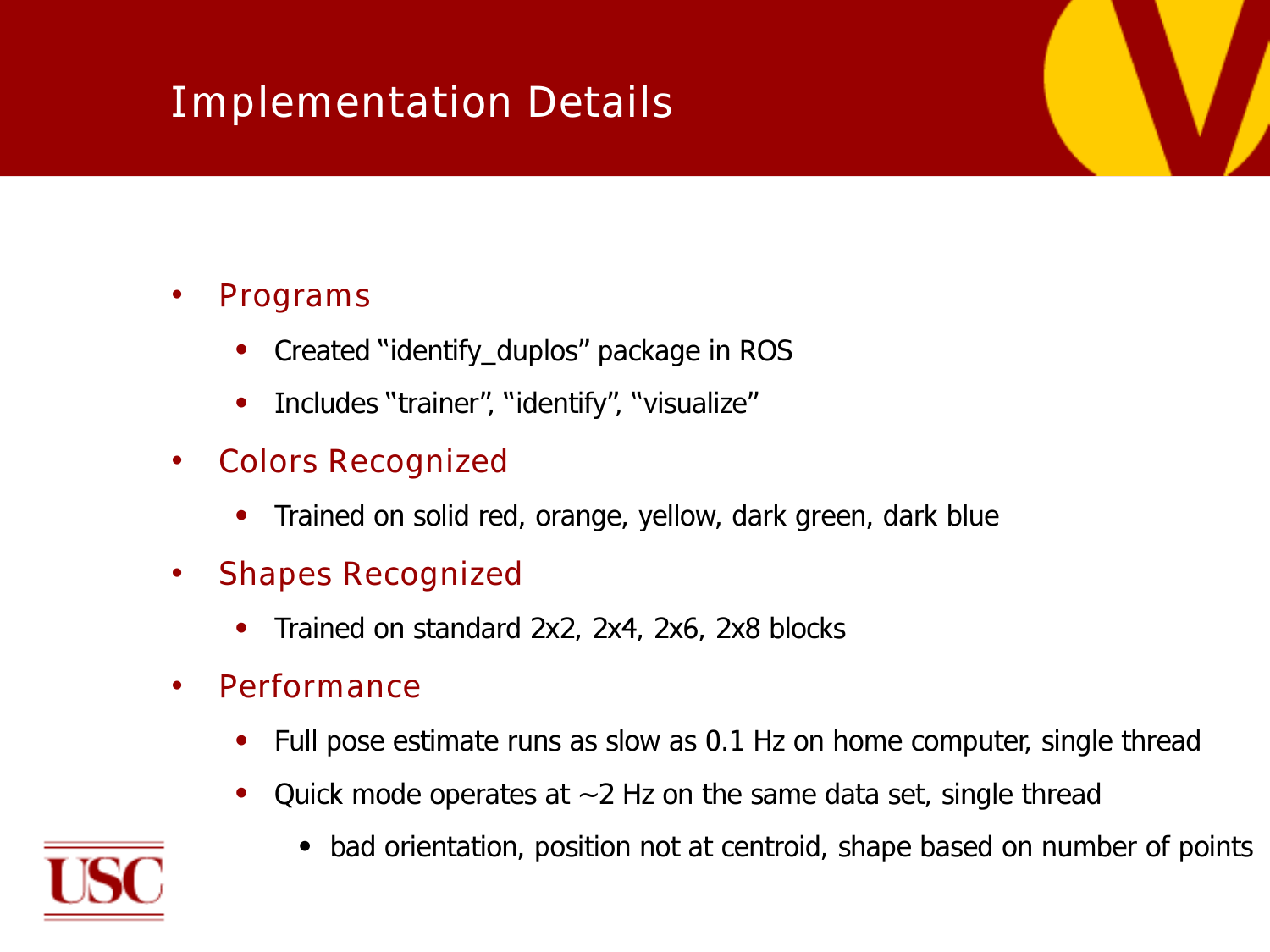

# Implementation Details
Programs
Created “identify_duplos” package in ROS
Includes “trainer”, “identify”, “visualize”
Colors Recognized
Trained on solid red, orange, yellow, dark green, dark blue
Shapes Recognized
Trained on standard 2x2, 2x4, 2x6, 2x8 blocks
Performance
Full pose estimate runs as slow as 0.1 Hz on home computer, single thread
Quick mode operates at ~2 Hz on the same data set, single thread
bad orientation, position not at centroid, shape based on number of points